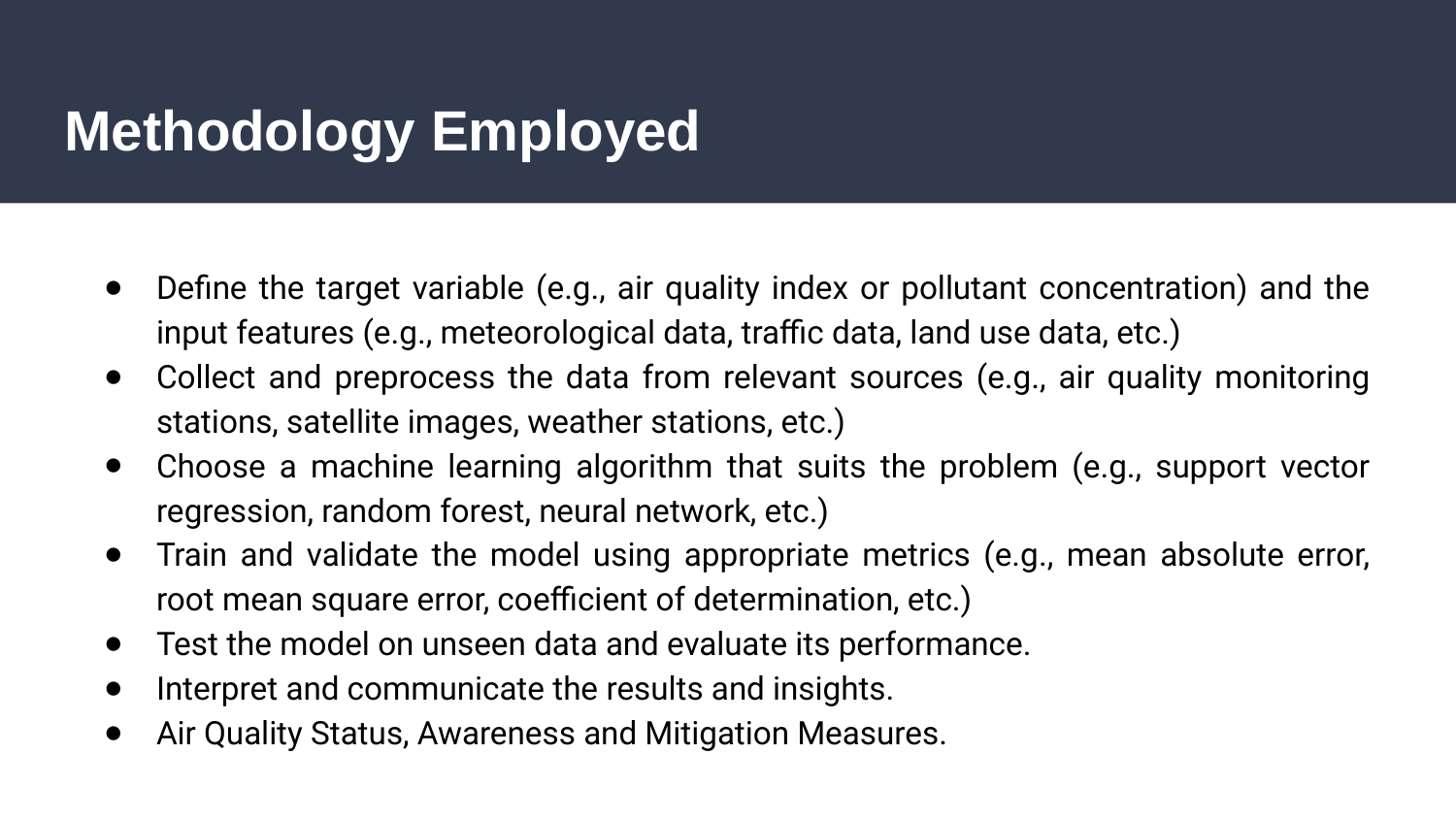

# Methodology Employed
Define the target variable (e.g., air quality index or pollutant concentration) and the input features (e.g., meteorological data, traffic data, land use data, etc.)
Collect and preprocess the data from relevant sources (e.g., air quality monitoring stations, satellite images, weather stations, etc.)
Choose a machine learning algorithm that suits the problem (e.g., support vector regression, random forest, neural network, etc.)
Train and validate the model using appropriate metrics (e.g., mean absolute error, root mean square error, coefficient of determination, etc.)
Test the model on unseen data and evaluate its performance.
Interpret and communicate the results and insights.
Air Quality Status, Awareness and Mitigation Measures.